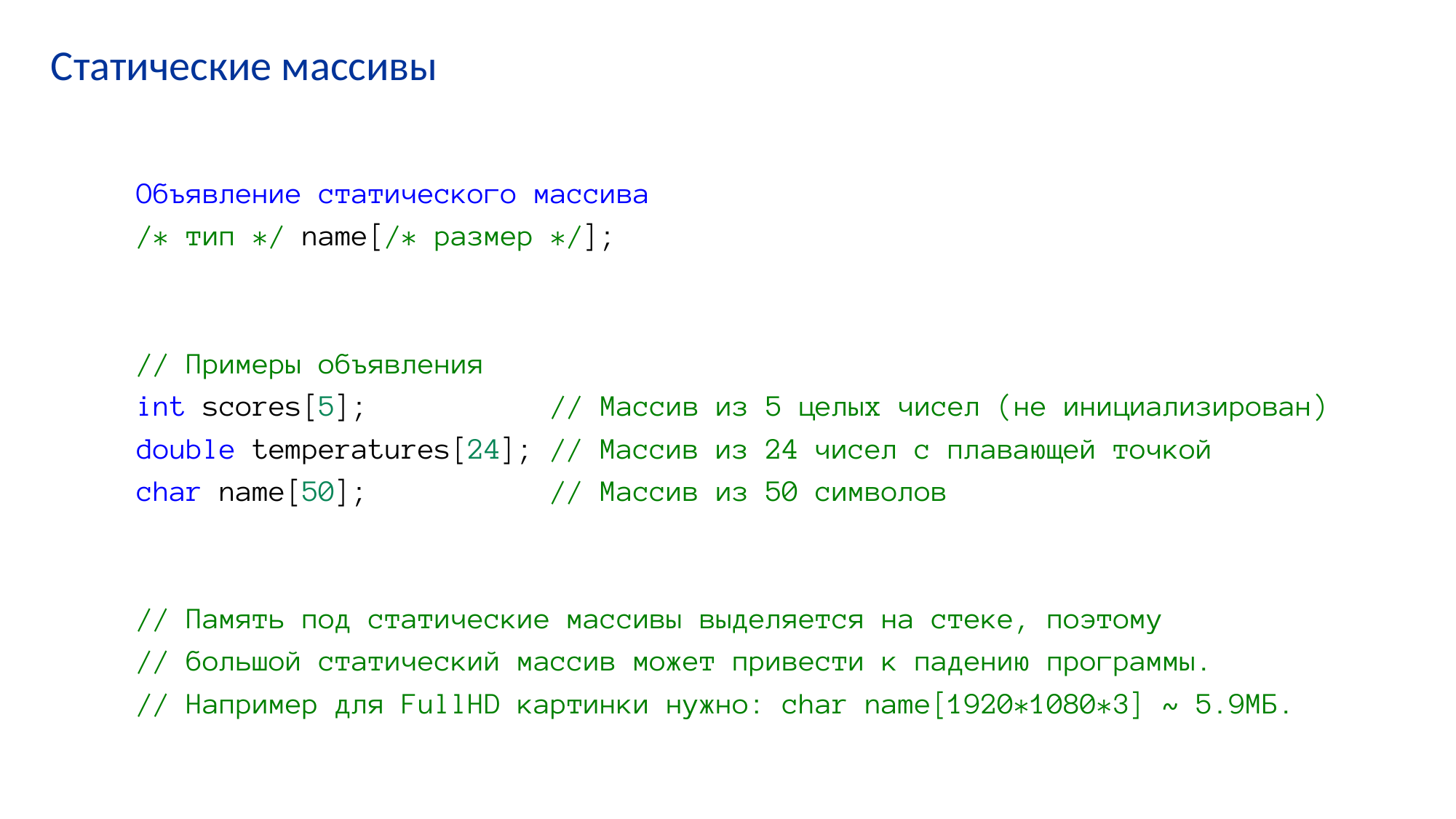

# Статические массивы
Объявление статического массива
/* тип */ name[/* размер */];

// Примеры объявления
int scores[5];           // Массив из 5 целых чисел (не инициализирован)
double temperatures[24]; // Массив из 24 чисел с плавающей точкой
char name[50];           // Массив из 50 символов

// Память под статические массивы выделяется на стеке, поэтому
// большой статический массив может привести к падению программы.
// Например для FullHD картинки нужно: char name[1920*1080*3] ~ 5.9МБ.